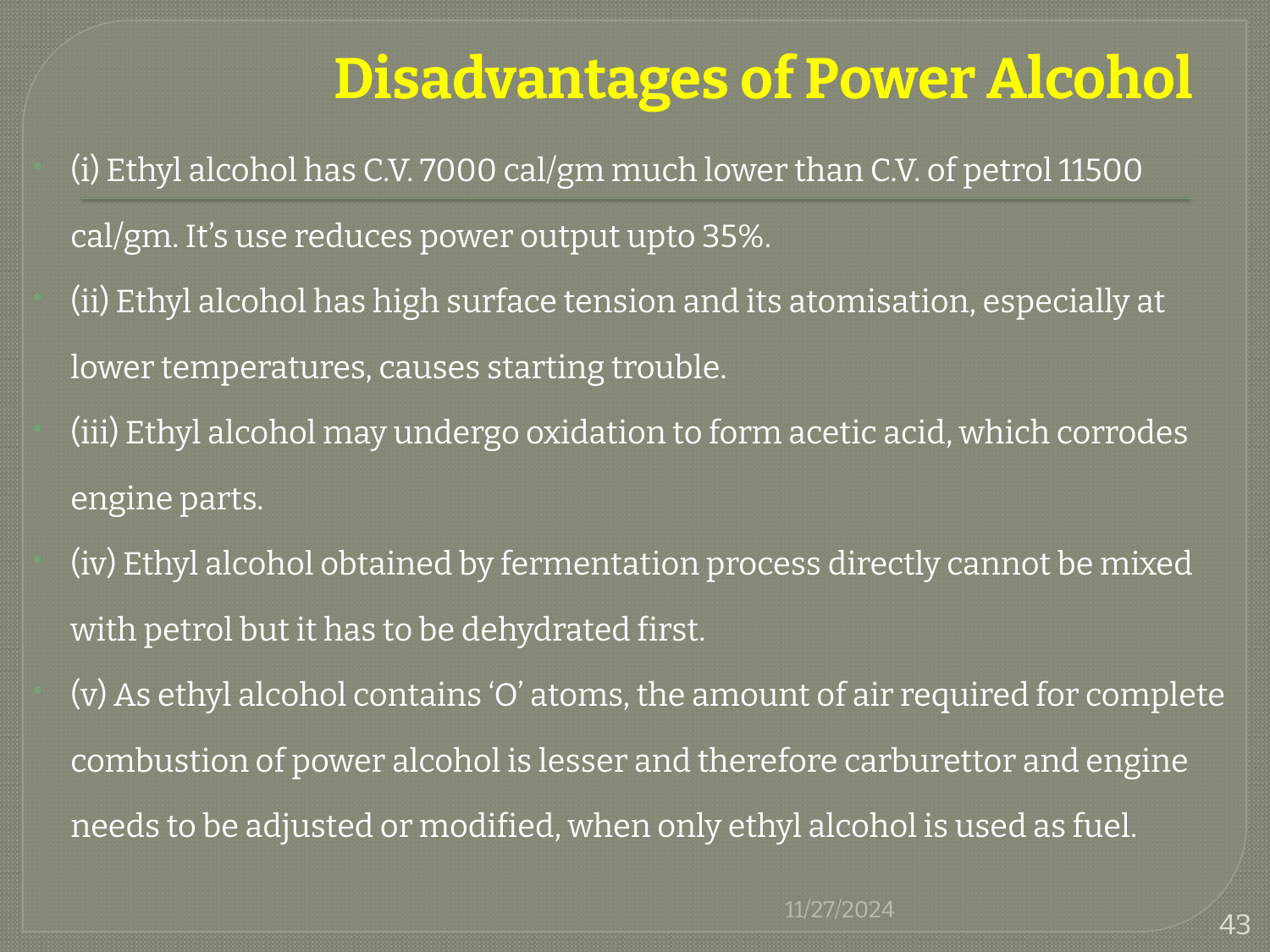

# Disadvantages of Power Alcohol
(i) Ethyl alcohol has C.V. 7000 cal/gm much lower than C.V. of petrol 11500 cal/gm. It’s use reduces power output upto 35%.
(ii) Ethyl alcohol has high surface tension and its atomisation, especially at lower temperatures, causes starting trouble.
(iii) Ethyl alcohol may undergo oxidation to form acetic acid, which corrodes engine parts.
(iv) Ethyl alcohol obtained by fermentation process directly cannot be mixed with petrol but it has to be dehydrated first.
(v) As ethyl alcohol contains ‘O’ atoms, the amount of air required for complete combustion of power alcohol is lesser and therefore carburettor and engine needs to be adjusted or modified, when only ethyl alcohol is used as fuel.

11/27/2024
43